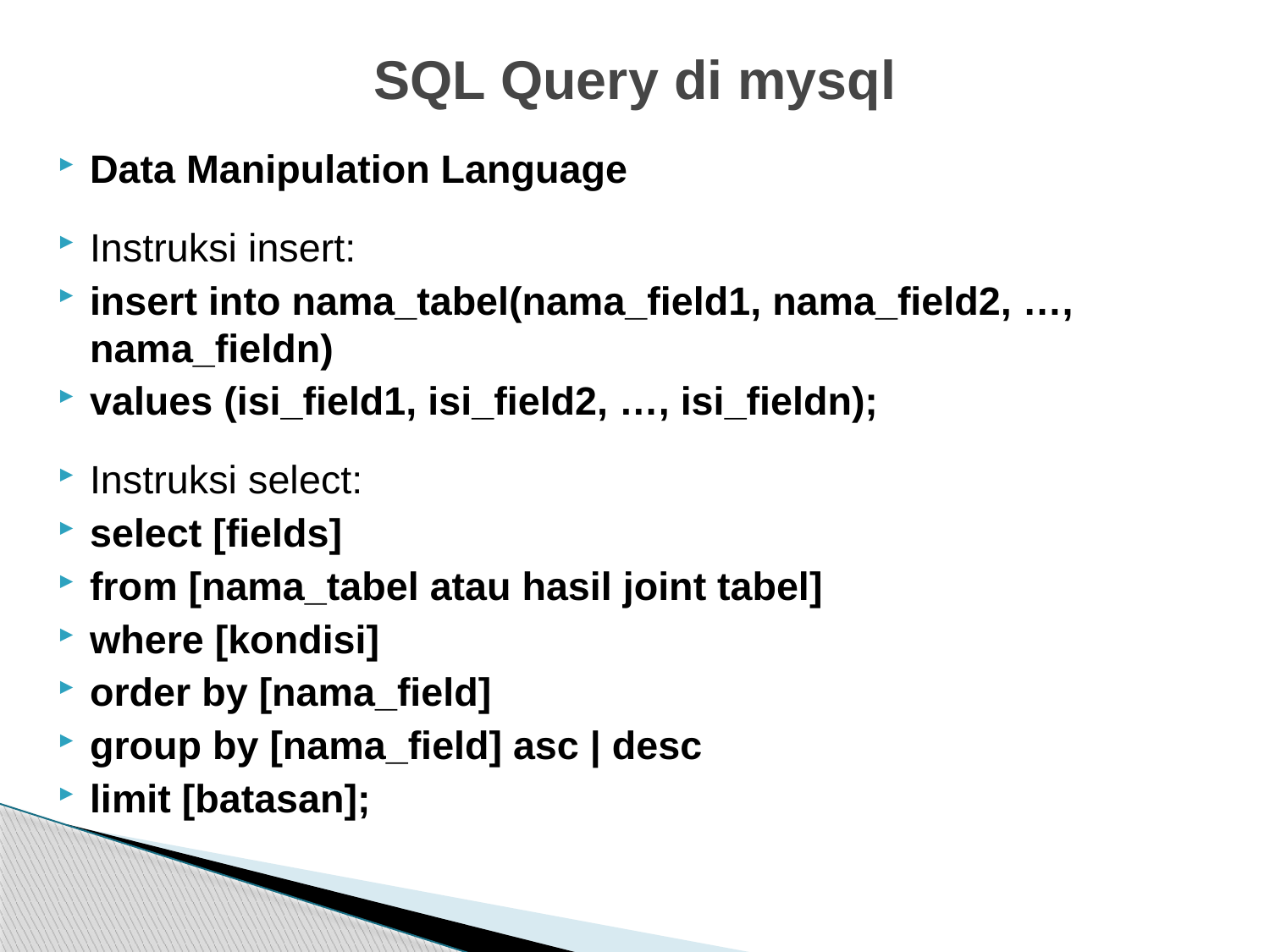

# SQL Query di mysql
Data Manipulation Language

Instruksi insert:
insert into nama_tabel(nama_field1, nama_field2, …, nama_fieldn)
values (isi_field1, isi_field2, …, isi_fieldn);

Instruksi select:
select [fields]
from [nama_tabel atau hasil joint tabel]
where [kondisi]
order by [nama_field]
group by [nama_field] asc | desc
limit [batasan];